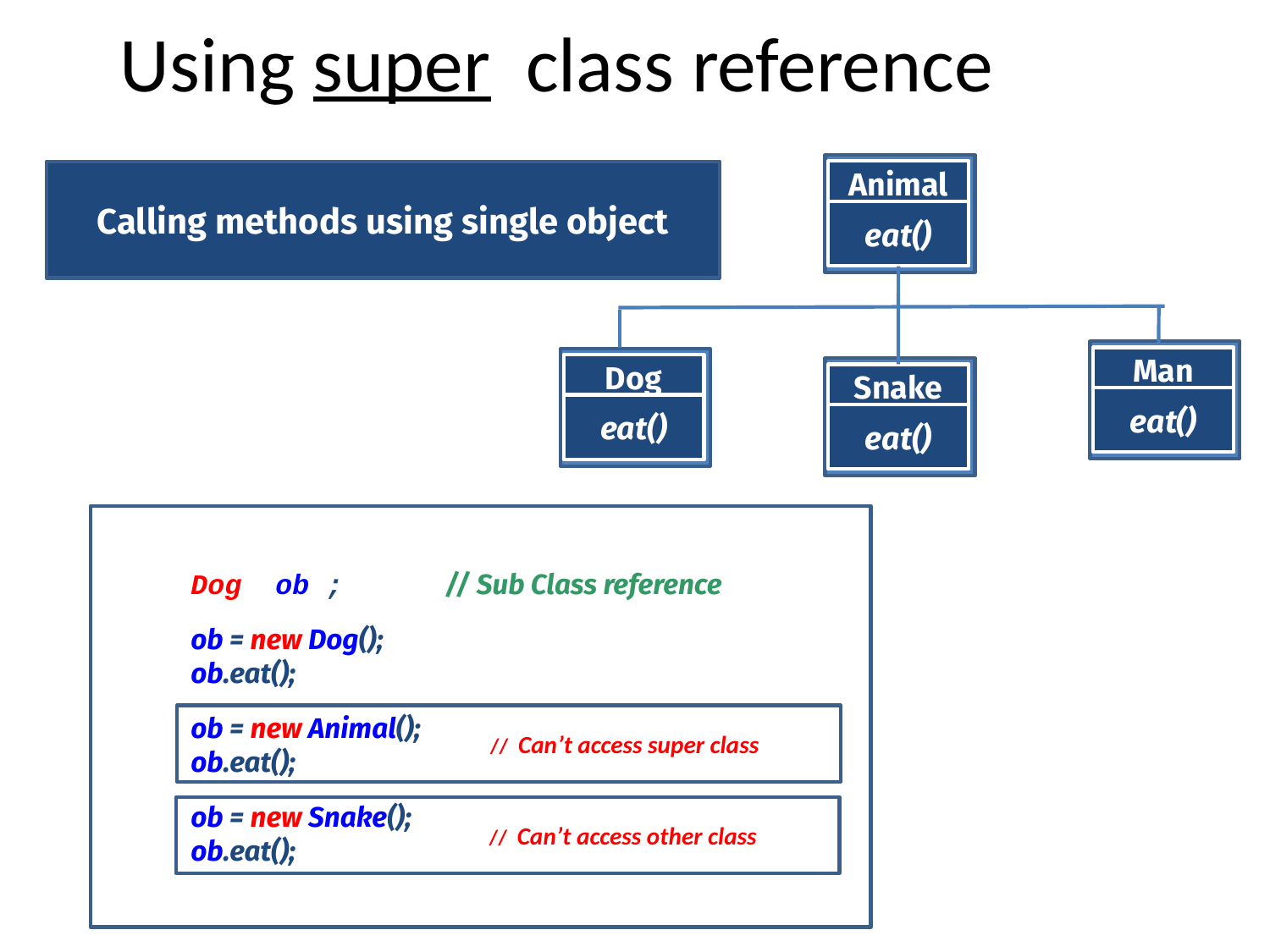

# Using super  class reference

Animal
eat()

Man
eat()

Dog
eat()

Snake
eat()
Calling methods using single object
Dog  ob ;	// Sub Class reference
ob = new Dog();
ob.eat();
ob = new Animal();
ob.eat();
ob = new Snake();
ob.eat();
		      //  Can’t access super class
		      //  Can’t access other class